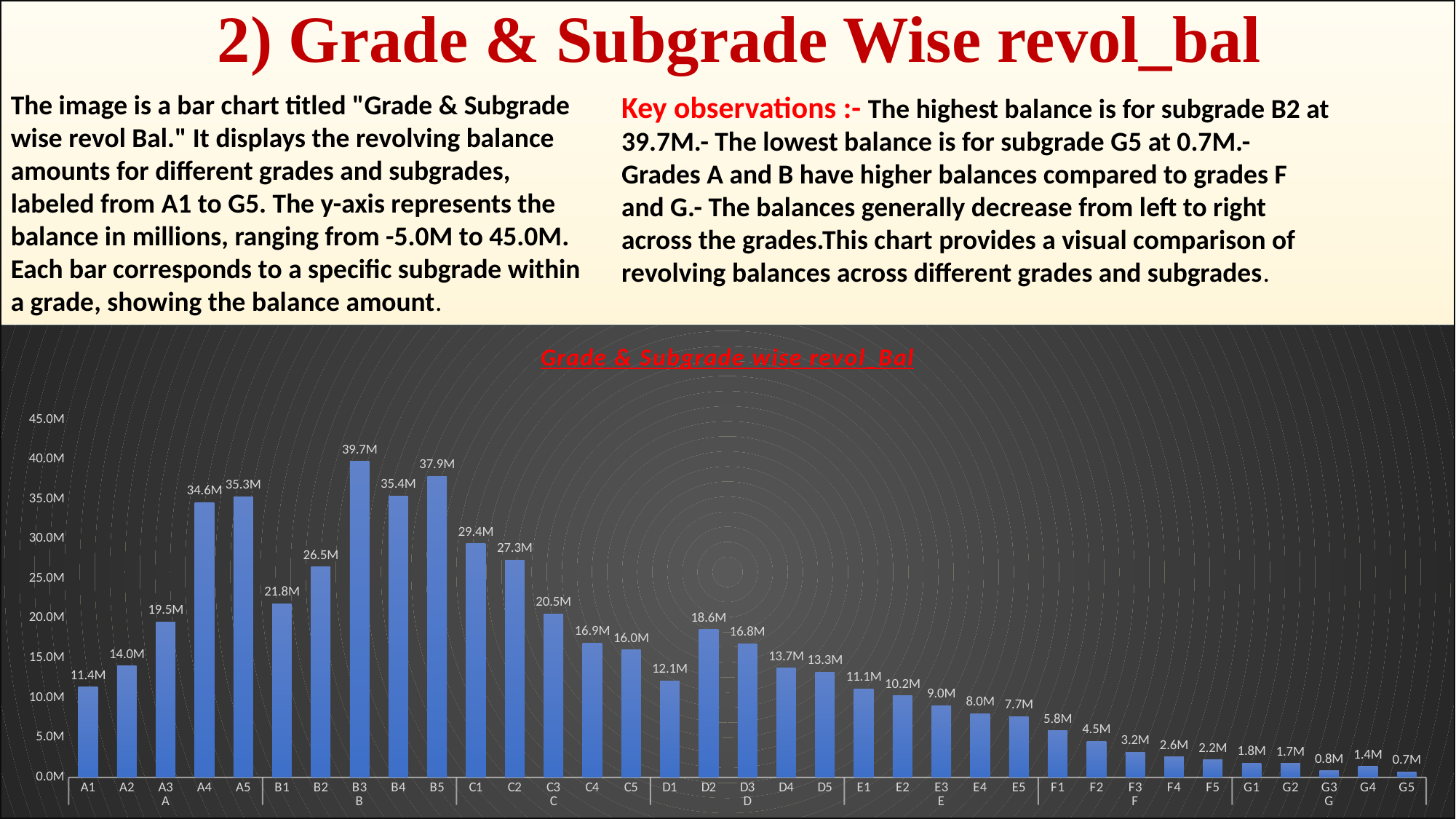

# 2) Grade & Subgrade Wise revol_bal
The image is a bar chart titled "Grade & Subgrade wise revol Bal." It displays the revolving balance amounts for different grades and subgrades, labeled from A1 to G5. The y-axis represents the balance in millions, ranging from -5.0M to 45.0M. Each bar corresponds to a specific subgrade within a grade, showing the balance amount.
Key observations :- The highest balance is for subgrade B2 at 39.7M.- The lowest balance is for subgrade G5 at 0.7M.- Grades A and B have higher balances compared to grades F and G.- The balances generally decrease from left to right across the grades.This chart provides a visual comparison of revolving balances across different grades and subgrades.

### Chart: Grade & Subgrade wise revol_Bal

| Category | Total |
|---|---|
| A1 | 11365196.0 |
| A2 | 14004780.0 |
| A3 | 19543922.0 |
| A4 | 34557156.0 |
| A5 | 35303045.0 |
| B1 | 21842079.0 |
| B2 | 26478439.0 |
| B3 | 39723554.0 |
| B4 | 35405811.0 |
| B5 | 37858666.0 |
| C1 | 29384926.0 |
| C2 | 27321114.0 |
| C3 | 20531370.0 |
| C4 | 16867691.0 |
| C5 | 16015609.0 |
| D1 | 12130255.0 |
| D2 | 18570972.0 |
| D3 | 16793781.0 |
| D4 | 13742947.0 |
| D5 | 13252474.0 |
| E1 | 11132588.0 |
| E2 | 10242033.0 |
| E3 | 9039059.0 |
| E4 | 7990991.0 |
| E5 | 7669868.0 |
| F1 | 5840746.0 |
| F2 | 4528248.0 |
| F3 | 3175435.0 |
| F4 | 2551064.0 |
| F5 | 2187323.0 |
| G1 | 1808763.0 |
| G2 | 1729627.0 |
| G3 | 832193.0 |
| G4 | 1390628.0 |
| G5 | 701515.0 |